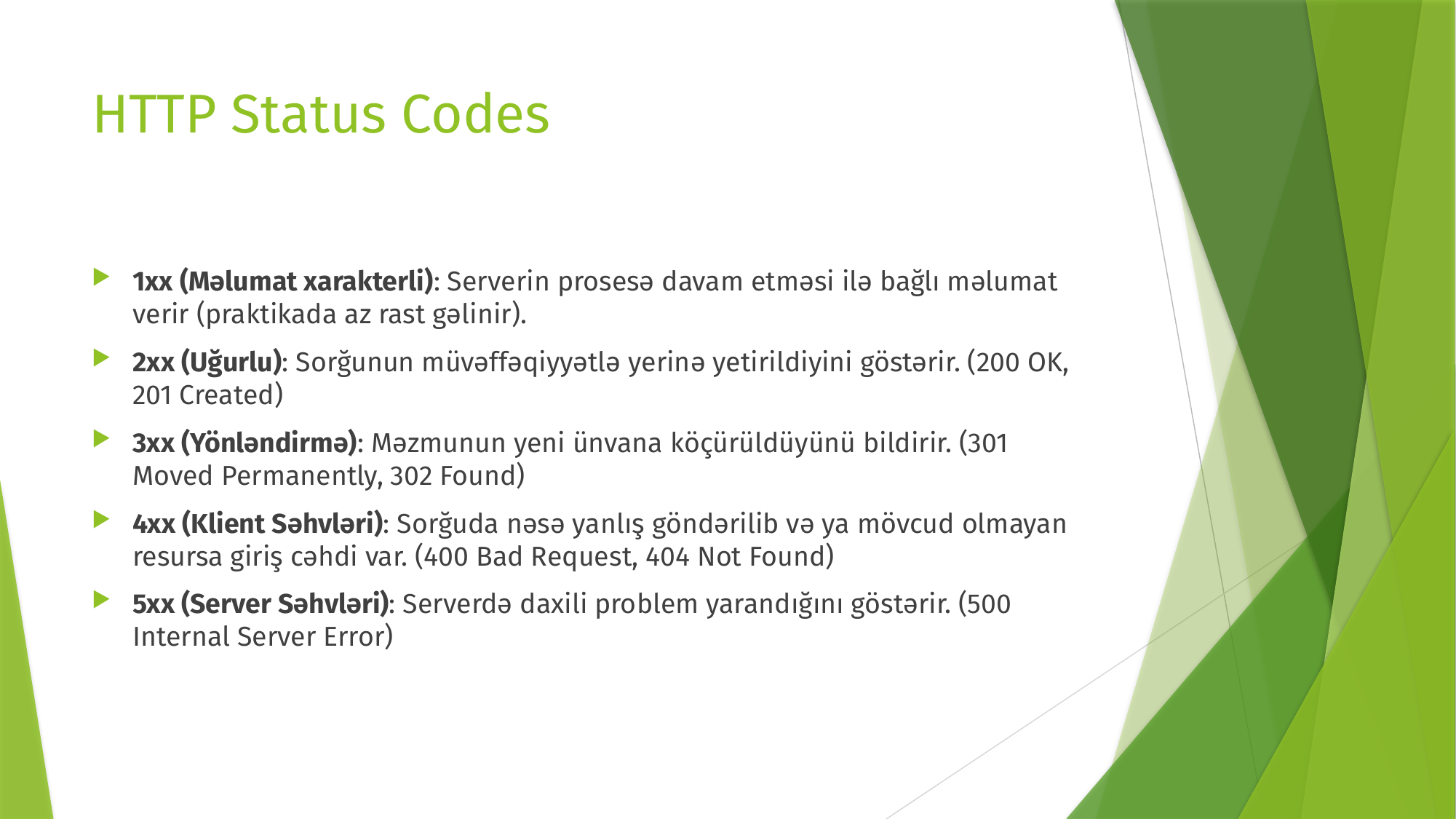

# HTTP Status Codes
1xx (Məlumat xarakterli): Serverin prosesə davam etməsi ilə bağlı məlumat verir (praktikada az rast gəlinir).
2xx (Uğurlu): Sorğunun müvəffəqiyyətlə yerinə yetirildiyini göstərir. (200 OK, 201 Created)
3xx (Yönləndirmə): Məzmunun yeni ünvana köçürüldüyünü bildirir. (301 Moved Permanently, 302 Found)
4xx (Klient Səhvləri): Sorğuda nəsə yanlış göndərilib və ya mövcud olmayan resursa giriş cəhdi var. (400 Bad Request, 404 Not Found)
5xx (Server Səhvləri): Serverdə daxili problem yarandığını göstərir. (500 Internal Server Error)